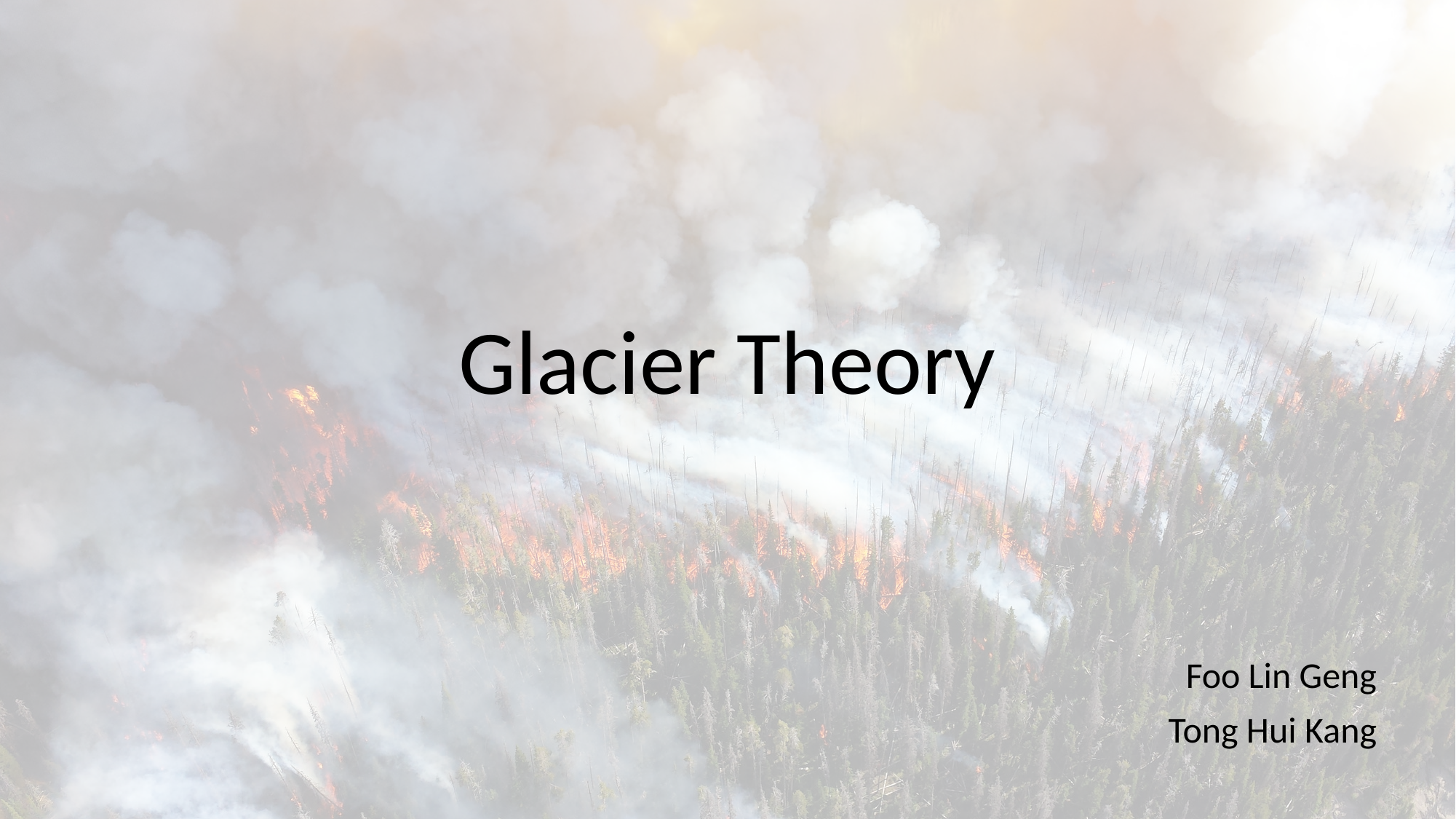

# Glacier Theory
Foo Lin Geng
Tong Hui Kang